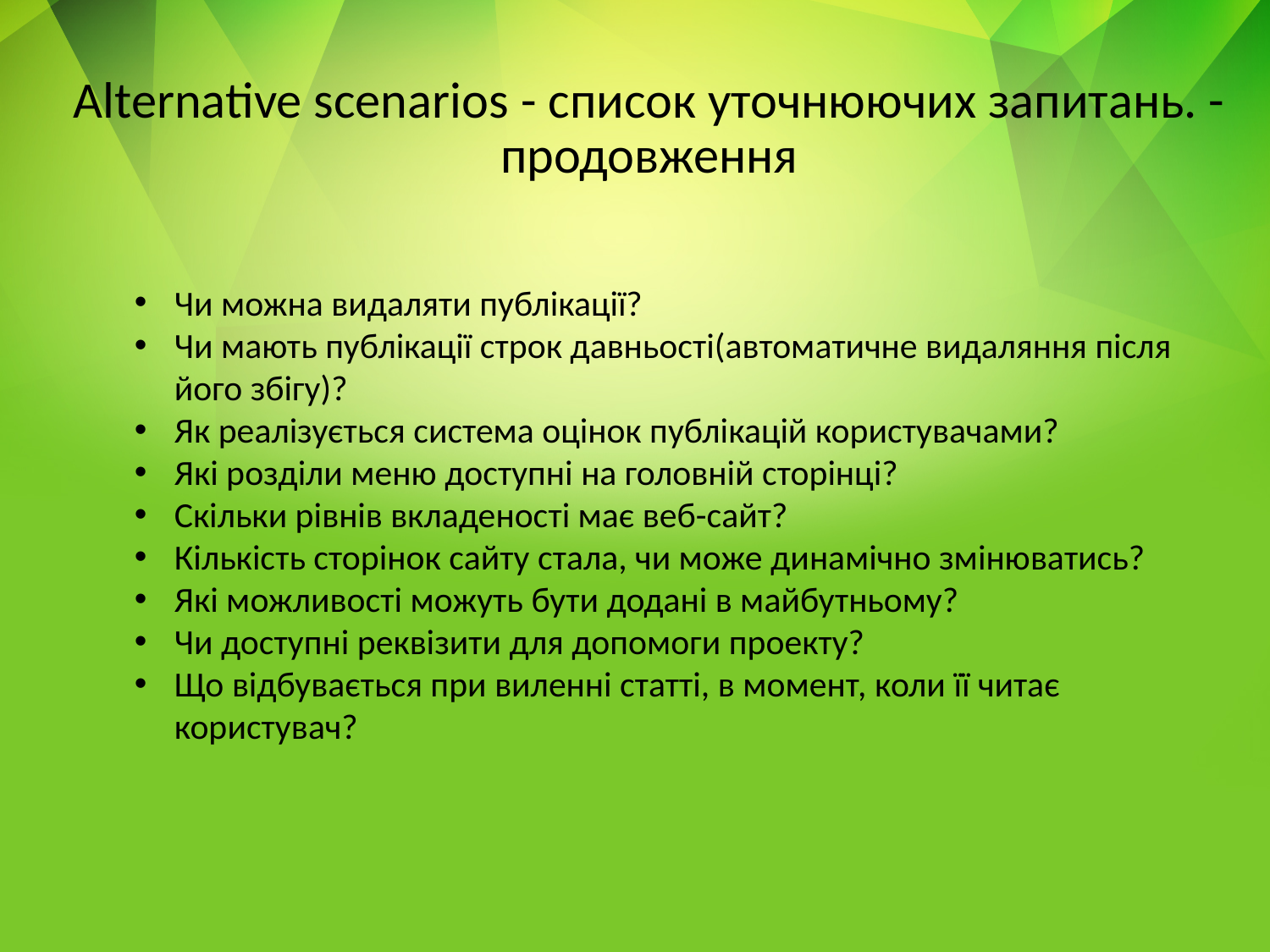

# Alternative scenarios - список уточнюючих запитань. - продовження
Чи можна видаляти публікації?
Чи мають публікації строк давньості(автоматичне видаляння після його збігу)?
Як реалізується система оцінок публікацій користувачами?
Які розділи меню доступні на головній сторінці?
Скільки рівнів вкладеності має веб-сайт?
Кількість сторінок сайту стала, чи може динамічно змінюватись?
Які можливості можуть бути додані в майбутньому?
Чи доступні реквізити для допомоги проекту?
Що відбувається при виленні статті, в момент, коли її читає користувач?